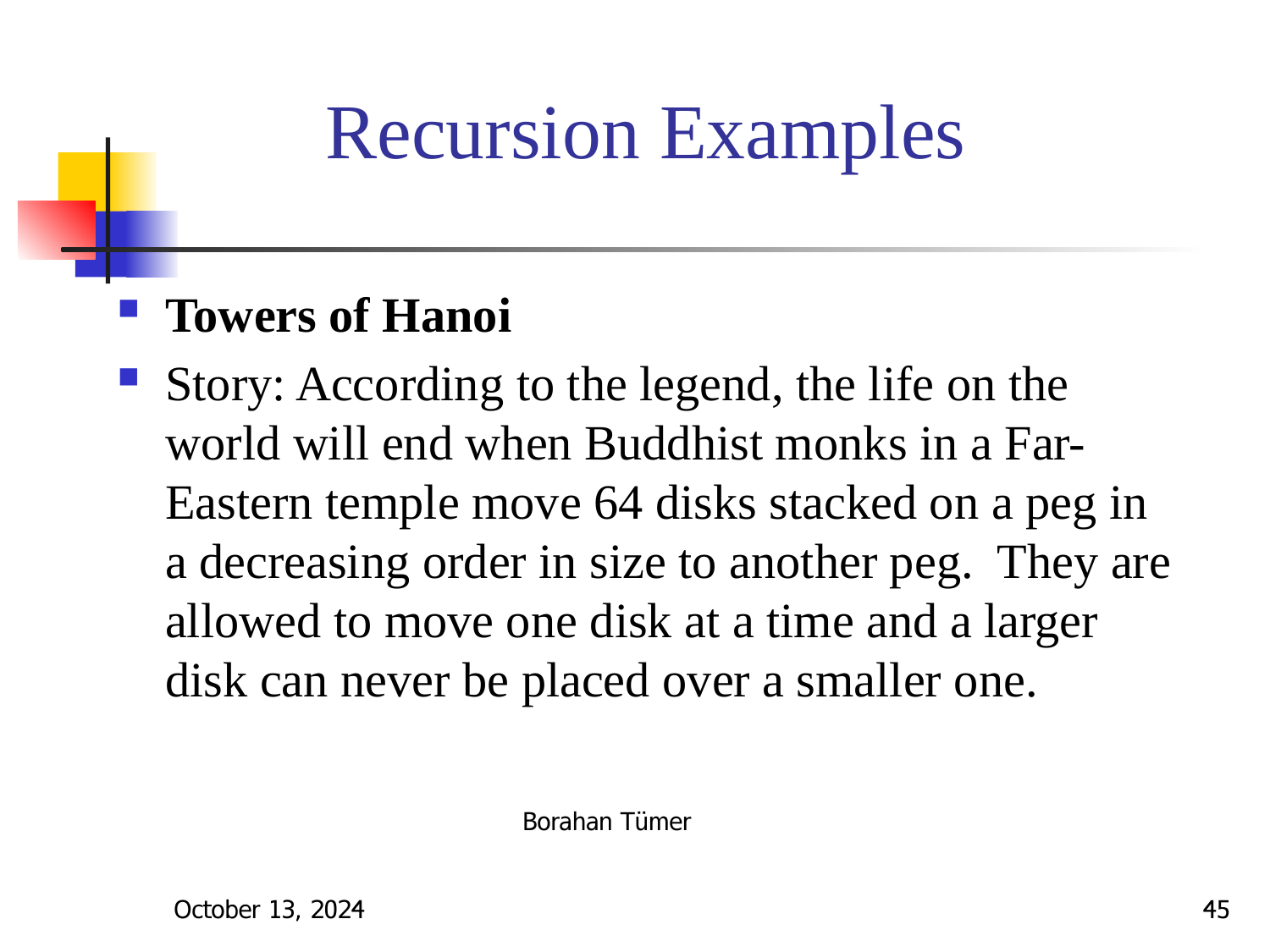

# Recursion Examples
Towers of Hanoi
Story: According to the legend, the life on the world will end when Buddhist monks in a Far-Eastern temple move 64 disks stacked on a peg in a decreasing order in size to another peg.  They are allowed to move one disk at a time and a larger disk can never be placed over a smaller one.
October 13, 2024
Borahan Tümer
45